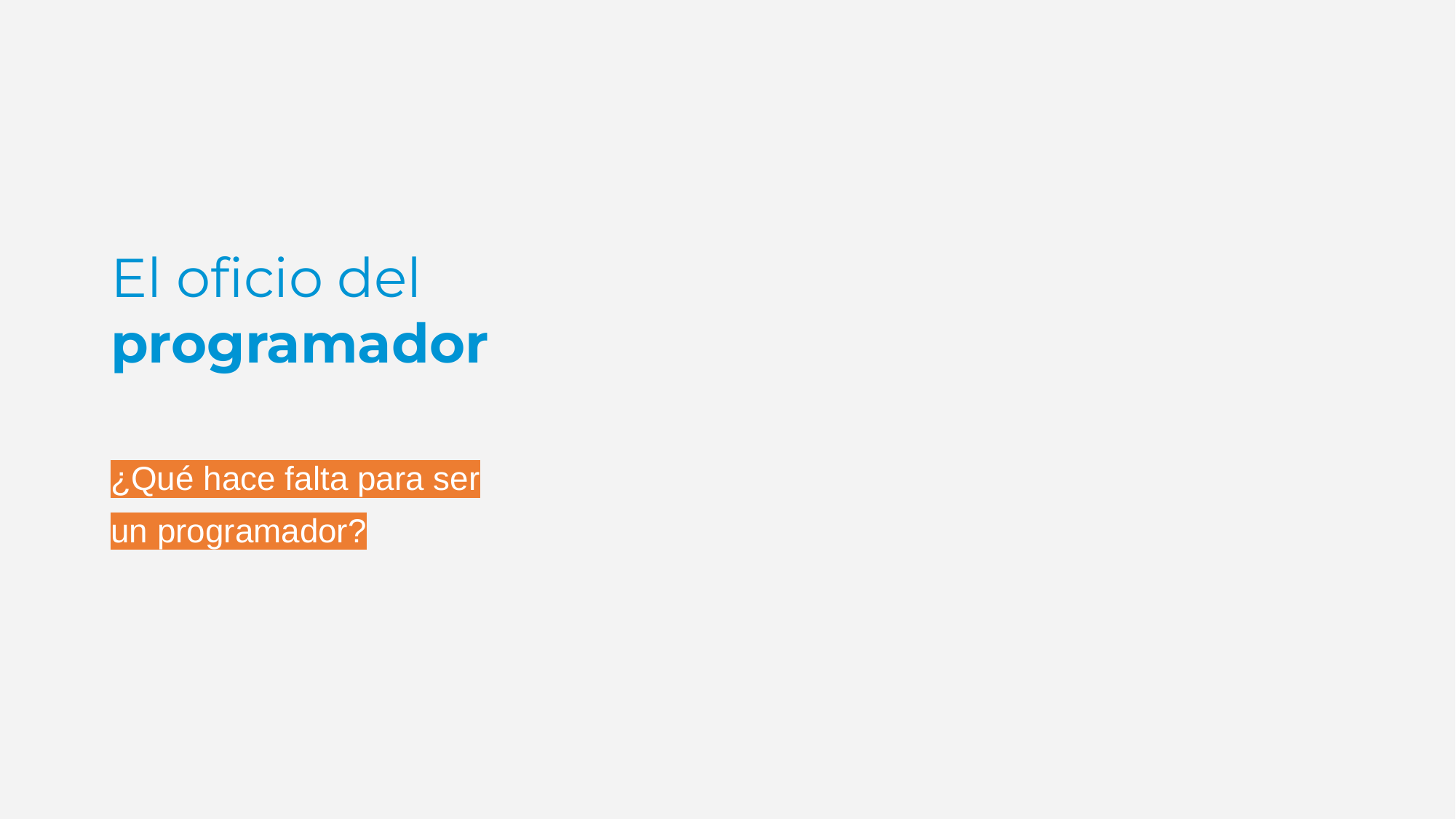

El oficio del
programador
¿Qué hace falta para ser
un programador?